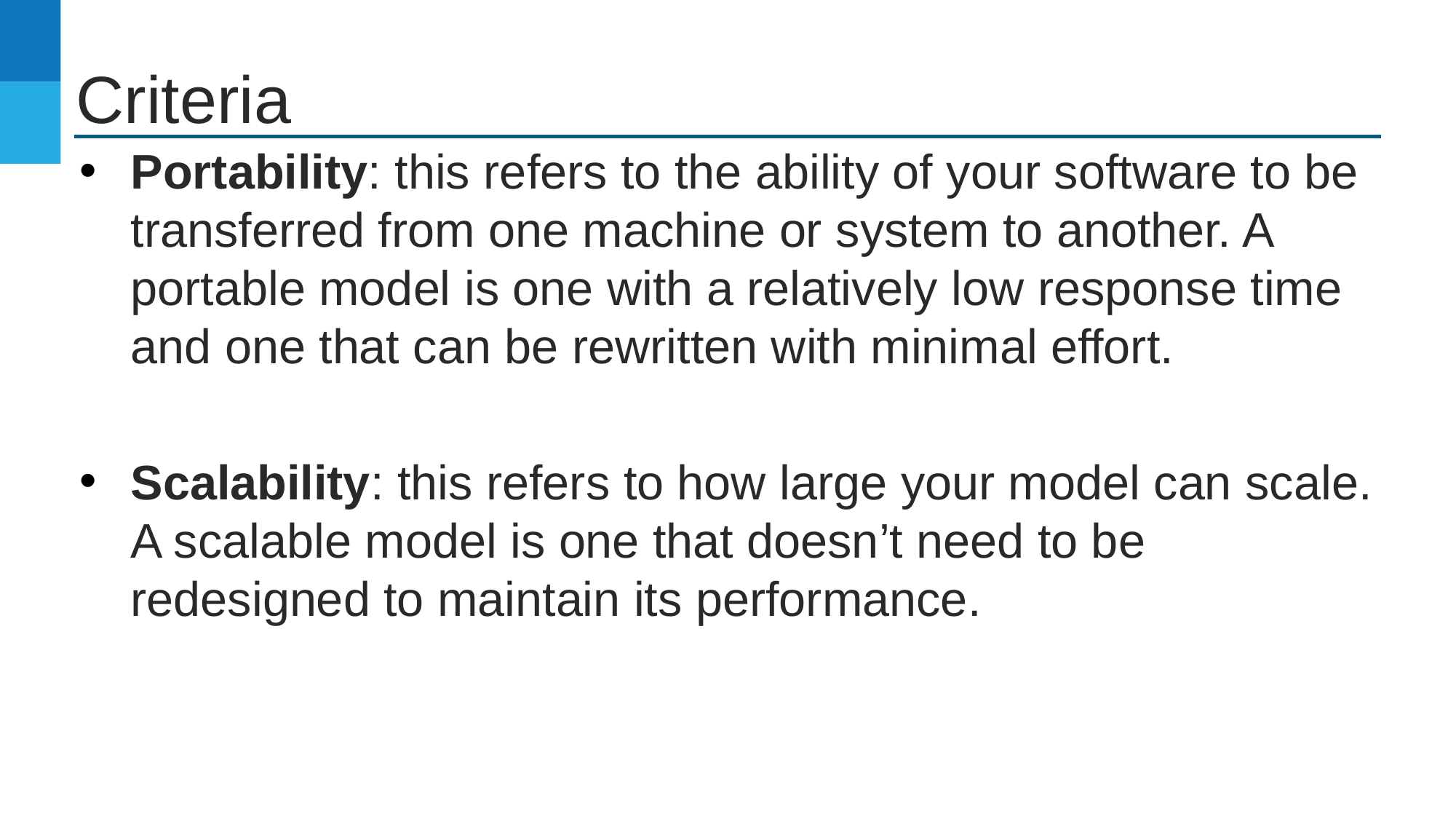

# Criteria
Portability: this refers to the ability of your software to be transferred from one machine or system to another. A portable model is one with a relatively low response time and one that can be rewritten with minimal effort.

Scalability: this refers to how large your model can scale. A scalable model is one that doesn’t need to be redesigned to maintain its performance.